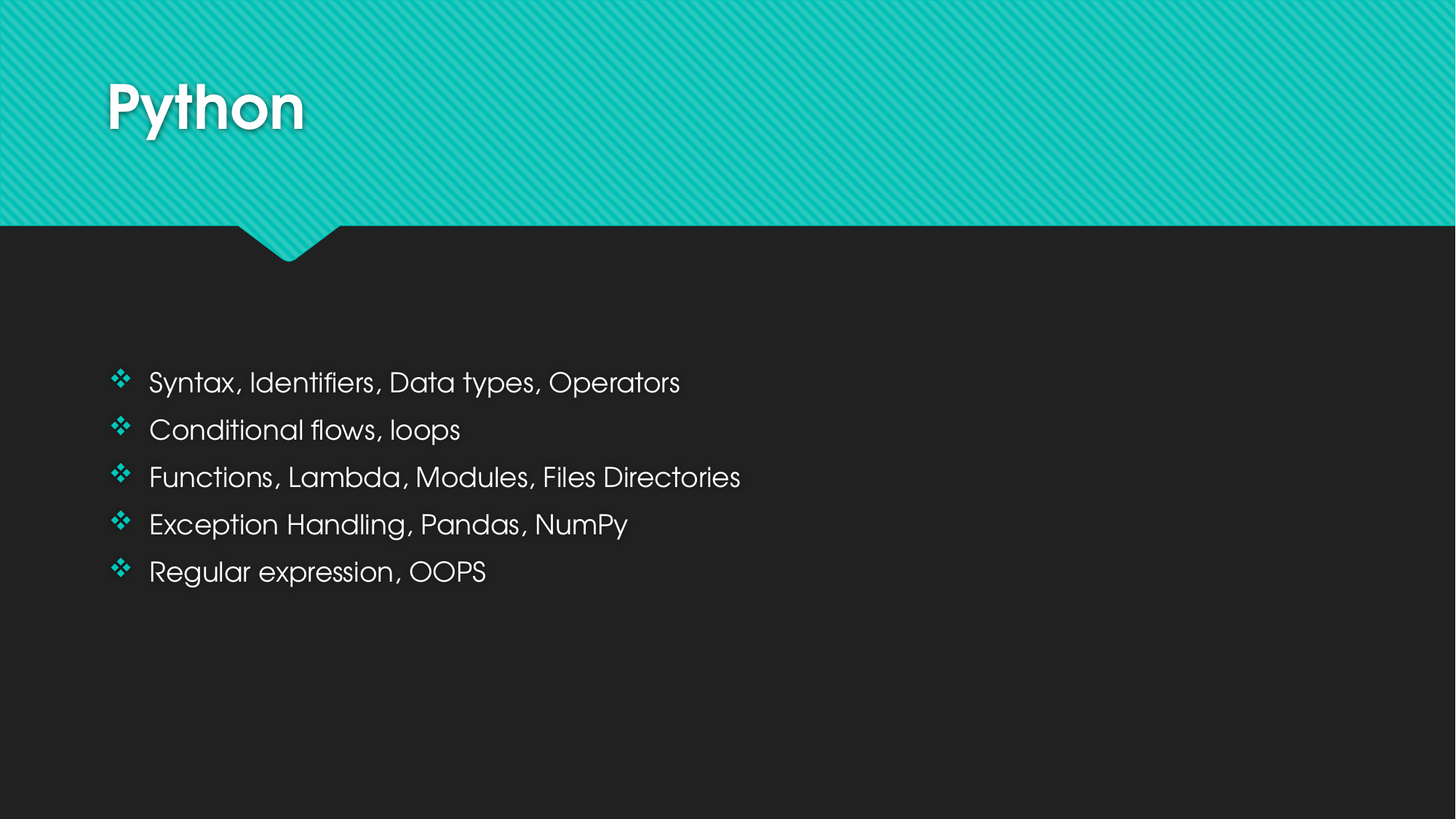

# Python
Syntax, Identifiers, Data types, Operators
Conditional flows, loops
Functions, Lambda, Modules, Files Directories
Exception Handling, Pandas, NumPy
Regular expression, OOPS